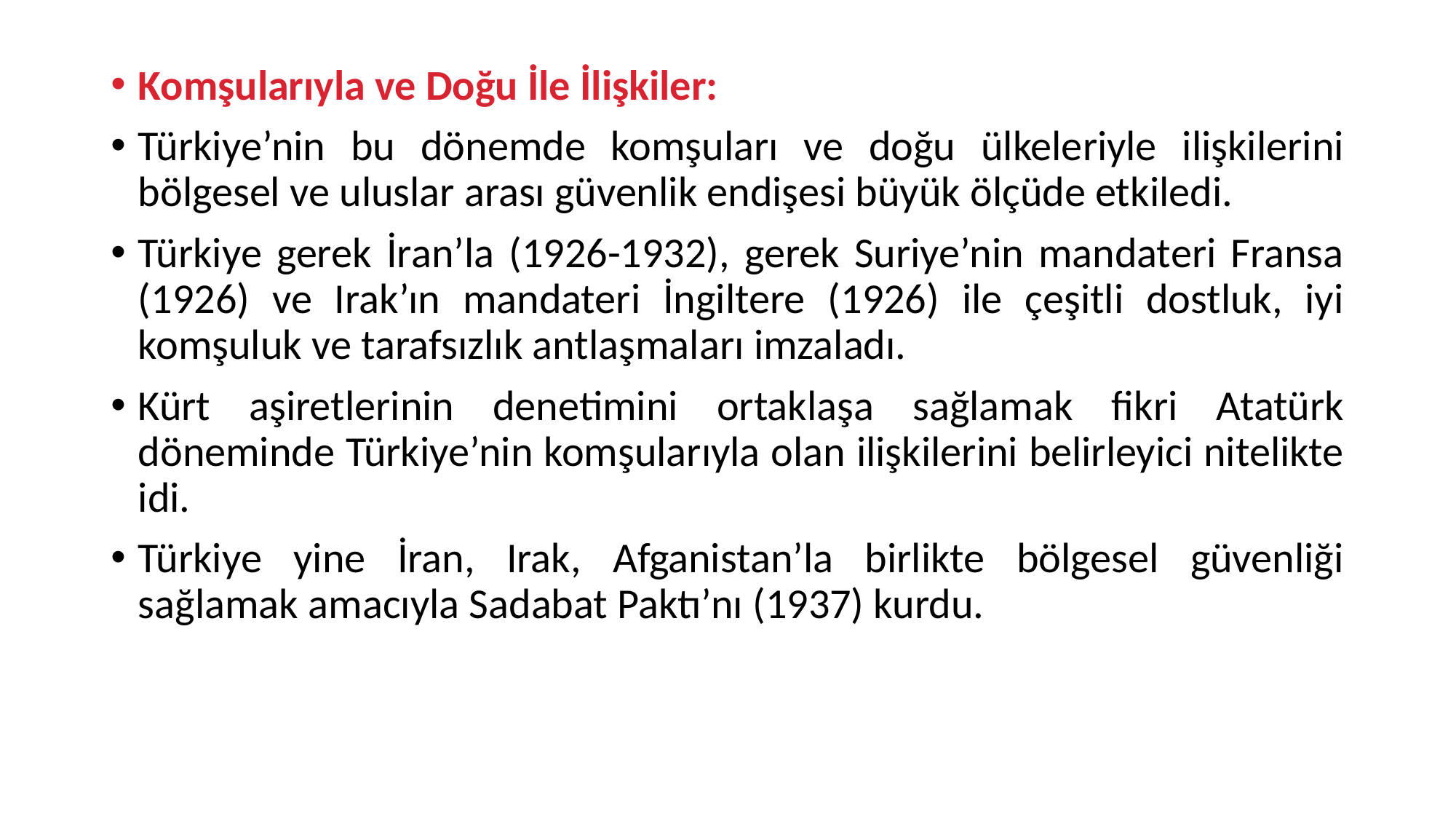

Komşularıyla ve Doğu İle İlişkiler:
Türkiye’nin bu dönemde komşuları ve doğu ülkeleriyle ilişkilerini bölgesel ve uluslar arası güvenlik endişesi büyük ölçüde etkiledi.
Türkiye gerek İran’la (1926-1932), gerek Suriye’nin mandateri Fransa (1926) ve Irak’ın mandateri İngiltere (1926) ile çeşitli dostluk, iyi komşuluk ve tarafsızlık antlaşmaları imzaladı.
Kürt aşiretlerinin denetimini ortaklaşa sağlamak fikri Atatürk döneminde Türkiye’nin komşularıyla olan ilişkilerini belirleyici nitelikte idi.
Türkiye yine İran, Irak, Afganistan’la birlikte bölgesel güvenliği sağlamak amacıyla Sadabat Paktı’nı (1937) kurdu.